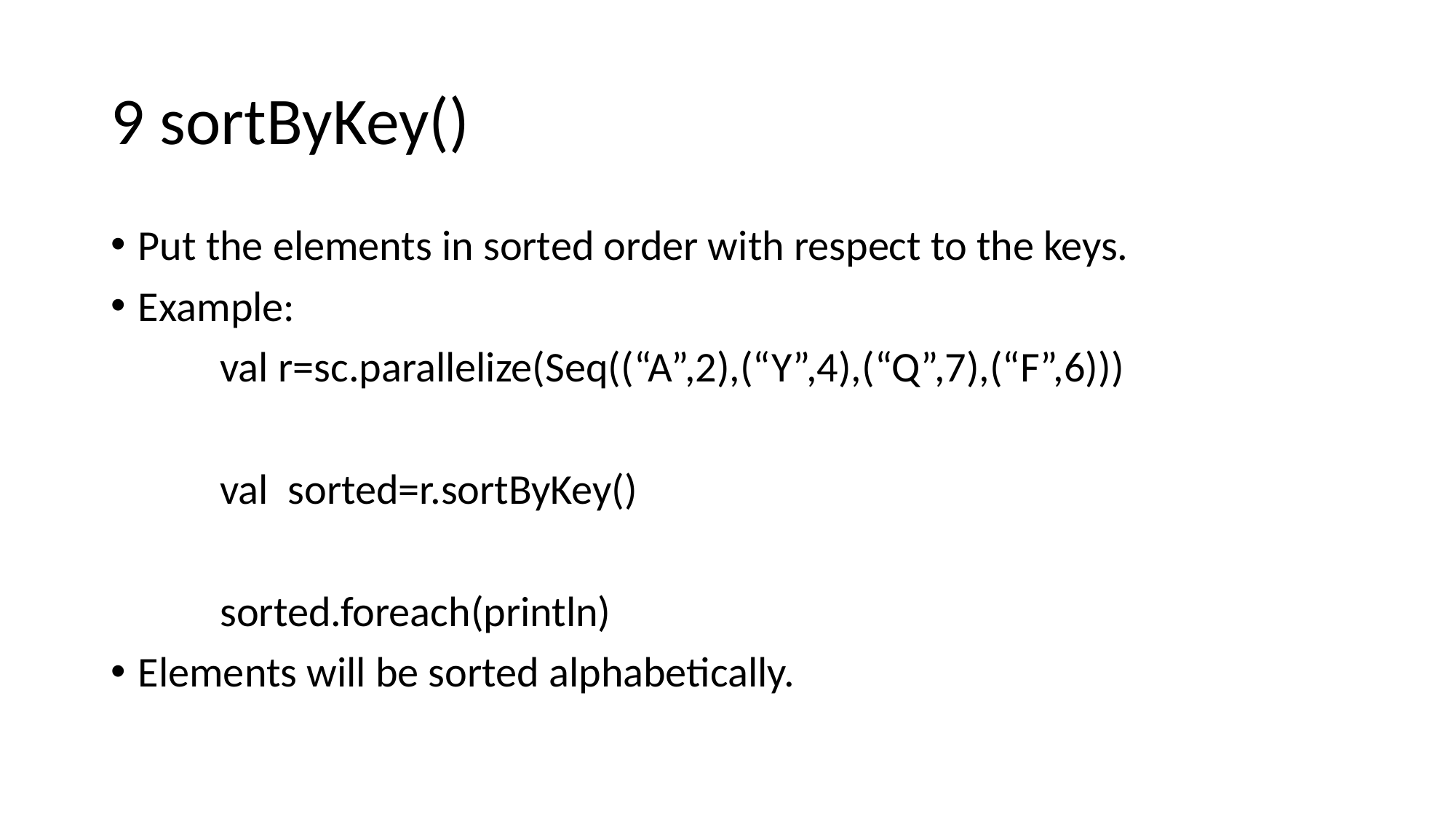

# 9 sortByKey()
Put the elements in sorted order with respect to the keys.
Example:
	val r=sc.parallelize(Seq((“A”,2),(“Y”,4),(“Q”,7),(“F”,6)))

	val  sorted=r.sortByKey()

	sorted.foreach(println)
Elements will be sorted alphabetically.